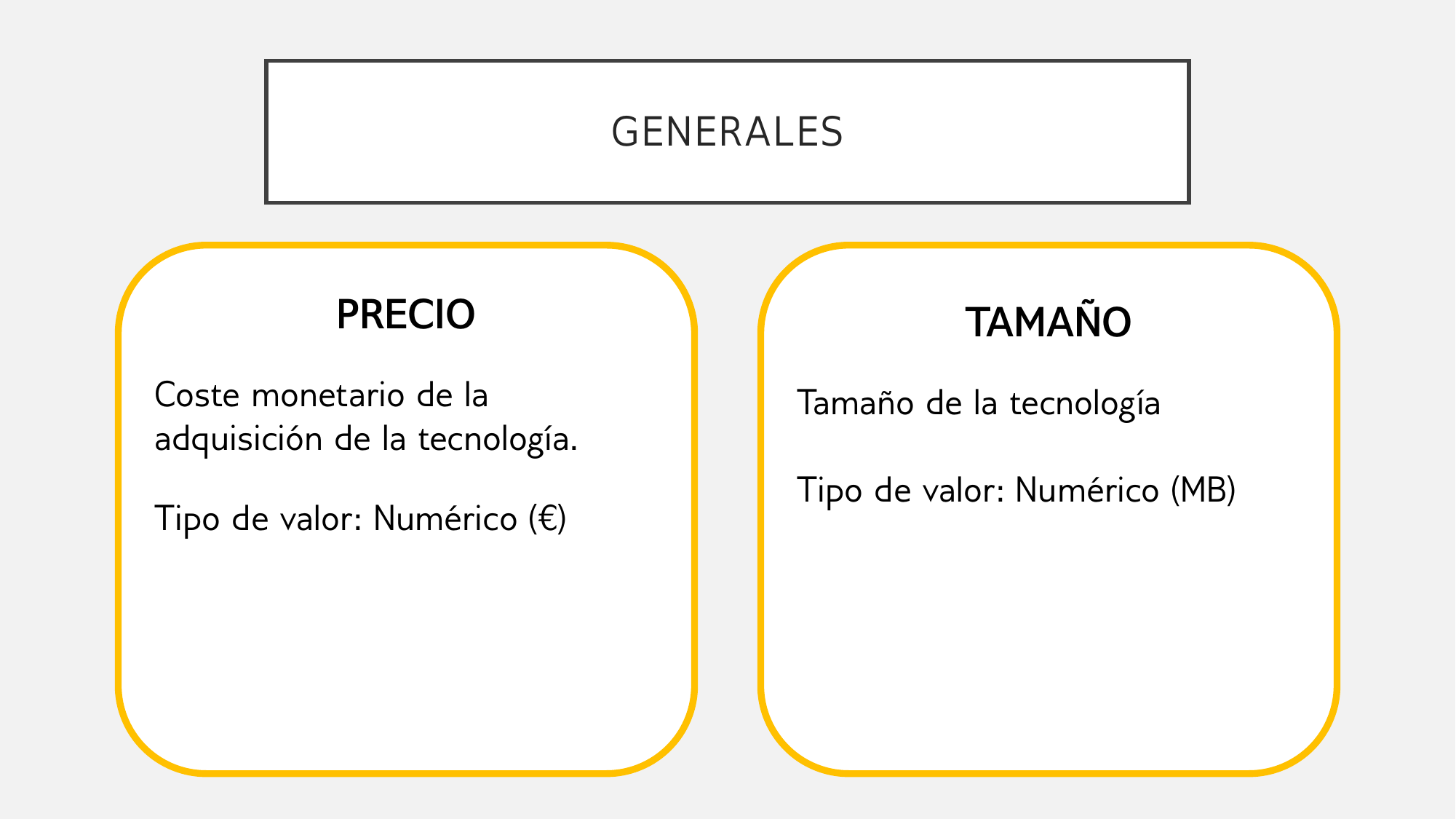

# generales

PRECIO

Coste monetario de la adquisición de la tecnología.

Tipo de valor: Numérico (€)

TAMAÑO

Tamaño de la tecnología

Tipo de valor: Numérico (MB)